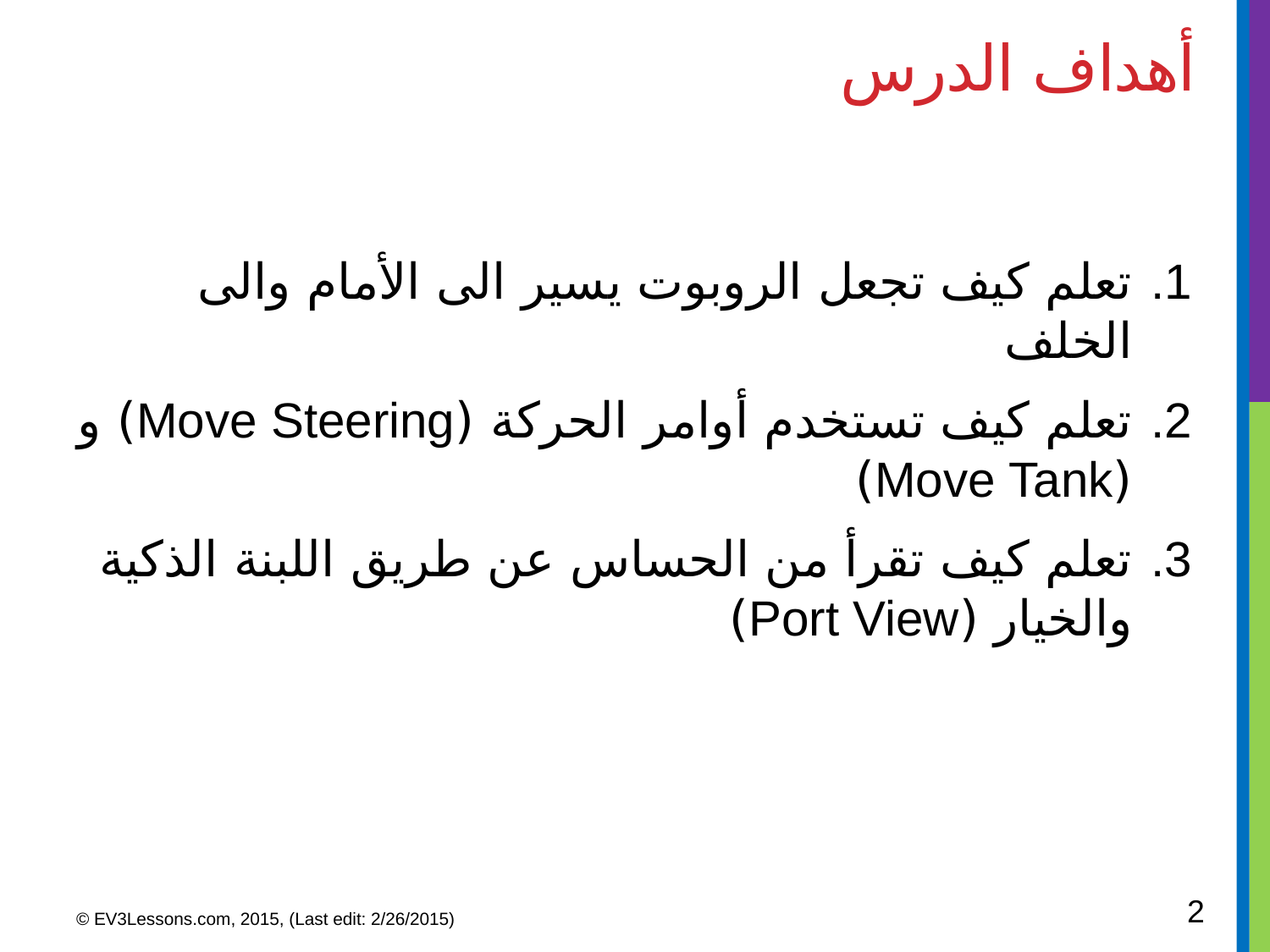

# أهداف الدرس
تعلم كيف تجعل الروبوت يسير الى الأمام والى الخلف
تعلم كيف تستخدم أوامر الحركة (Move Steering) و (Move Tank)
تعلم كيف تقرأ من الحساس عن طريق اللبنة الذكية والخيار (Port View)
2
© EV3Lessons.com, 2015, (Last edit: 2/26/2015)